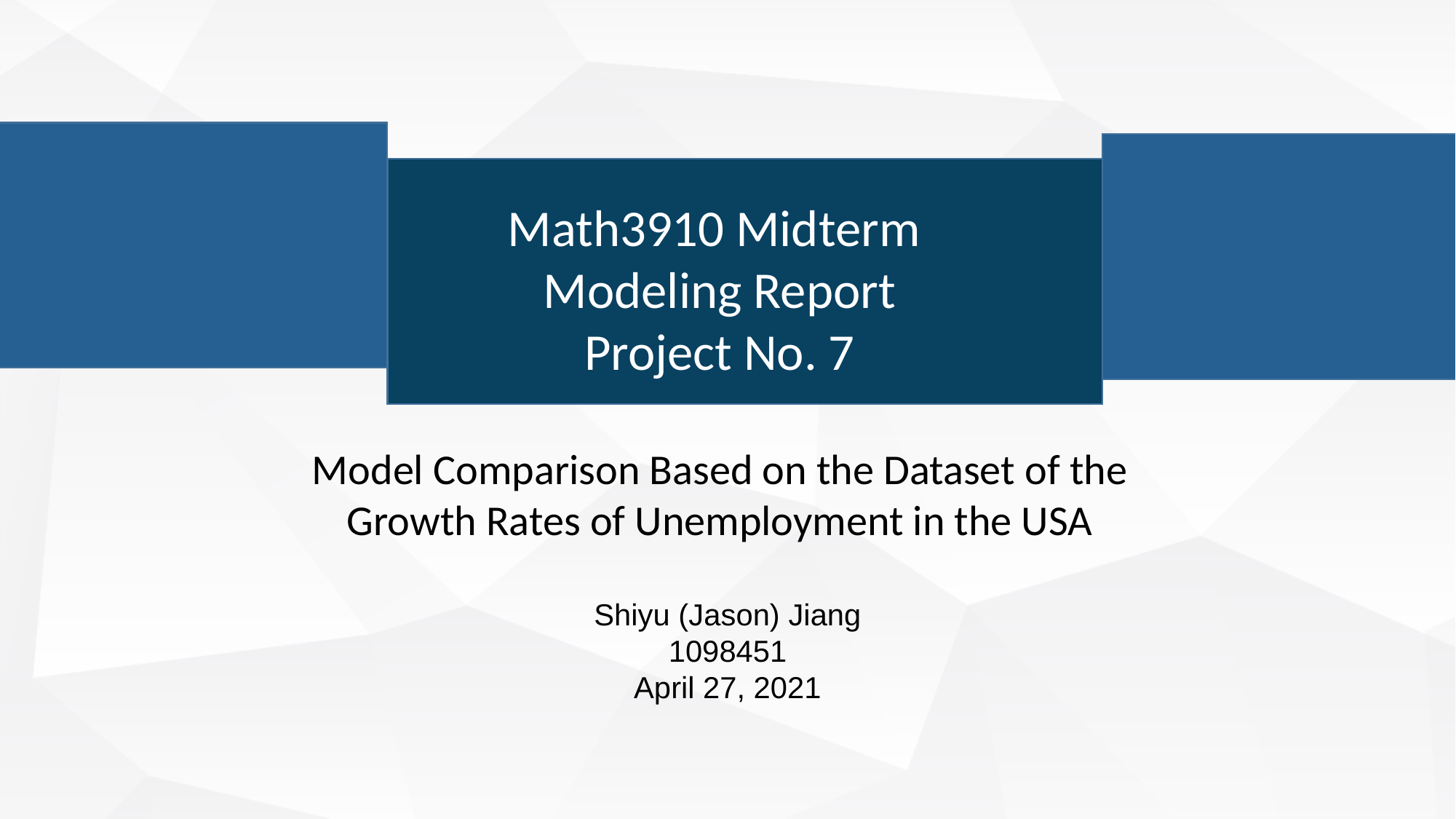

Math3910 Midterm
Modeling Report
Project No. 7

Model Comparison Based on the Dataset of the Growth Rates of Unemployment in the USA
Shiyu (Jason) Jiang
1098451
April 27, 2021